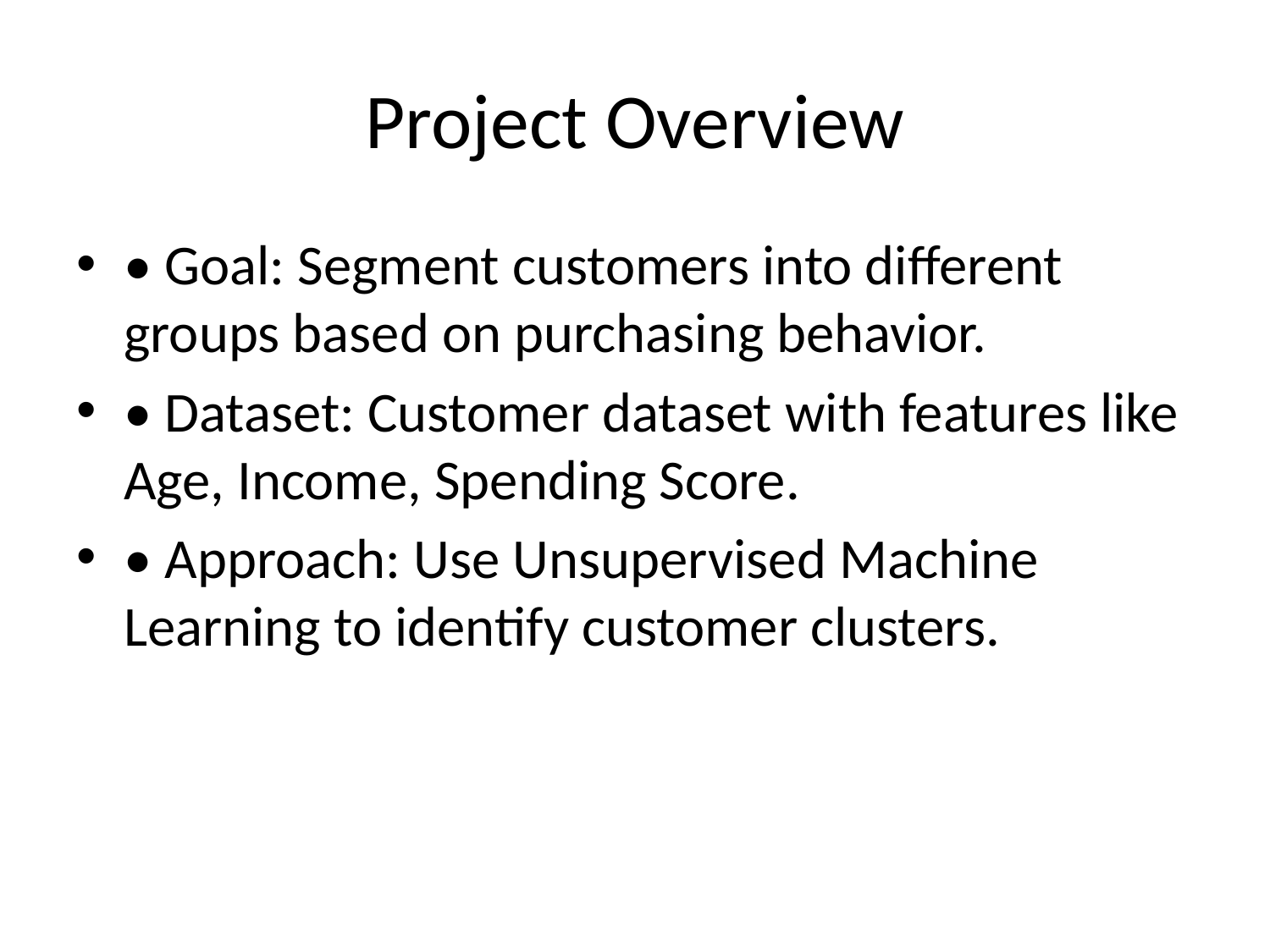

# Project Overview
• Goal: Segment customers into different groups based on purchasing behavior.
• Dataset: Customer dataset with features like Age, Income, Spending Score.
• Approach: Use Unsupervised Machine Learning to identify customer clusters.